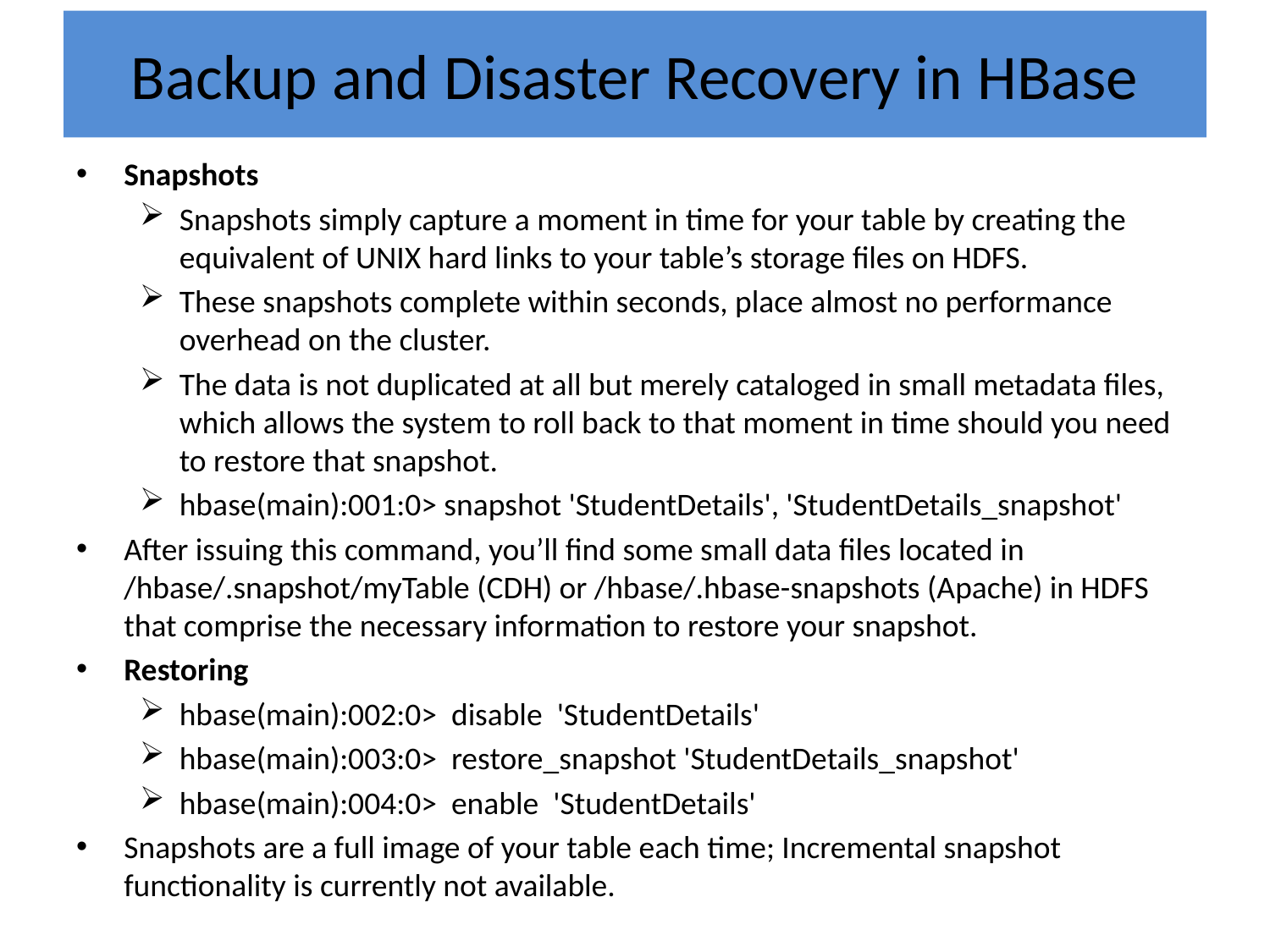

# Backup and Disaster Recovery in HBase
Snapshots
Snapshots simply capture a moment in time for your table by creating the equivalent of UNIX hard links to your table’s storage files on HDFS.
These snapshots complete within seconds, place almost no performance overhead on the cluster.
The data is not duplicated at all but merely cataloged in small metadata files, which allows the system to roll back to that moment in time should you need to restore that snapshot.
hbase(main):001:0> snapshot 'StudentDetails', 'StudentDetails_snapshot'
After issuing this command, you’ll find some small data files located in /hbase/.snapshot/myTable (CDH) or /hbase/.hbase-snapshots (Apache) in HDFS that comprise the necessary information to restore your snapshot.
Restoring
hbase(main):002:0>  disable  'StudentDetails'
hbase(main):003:0>  restore_snapshot 'StudentDetails_snapshot'
hbase(main):004:0>  enable  'StudentDetails'
Snapshots are a full image of your table each time; Incremental snapshot functionality is currently not available.